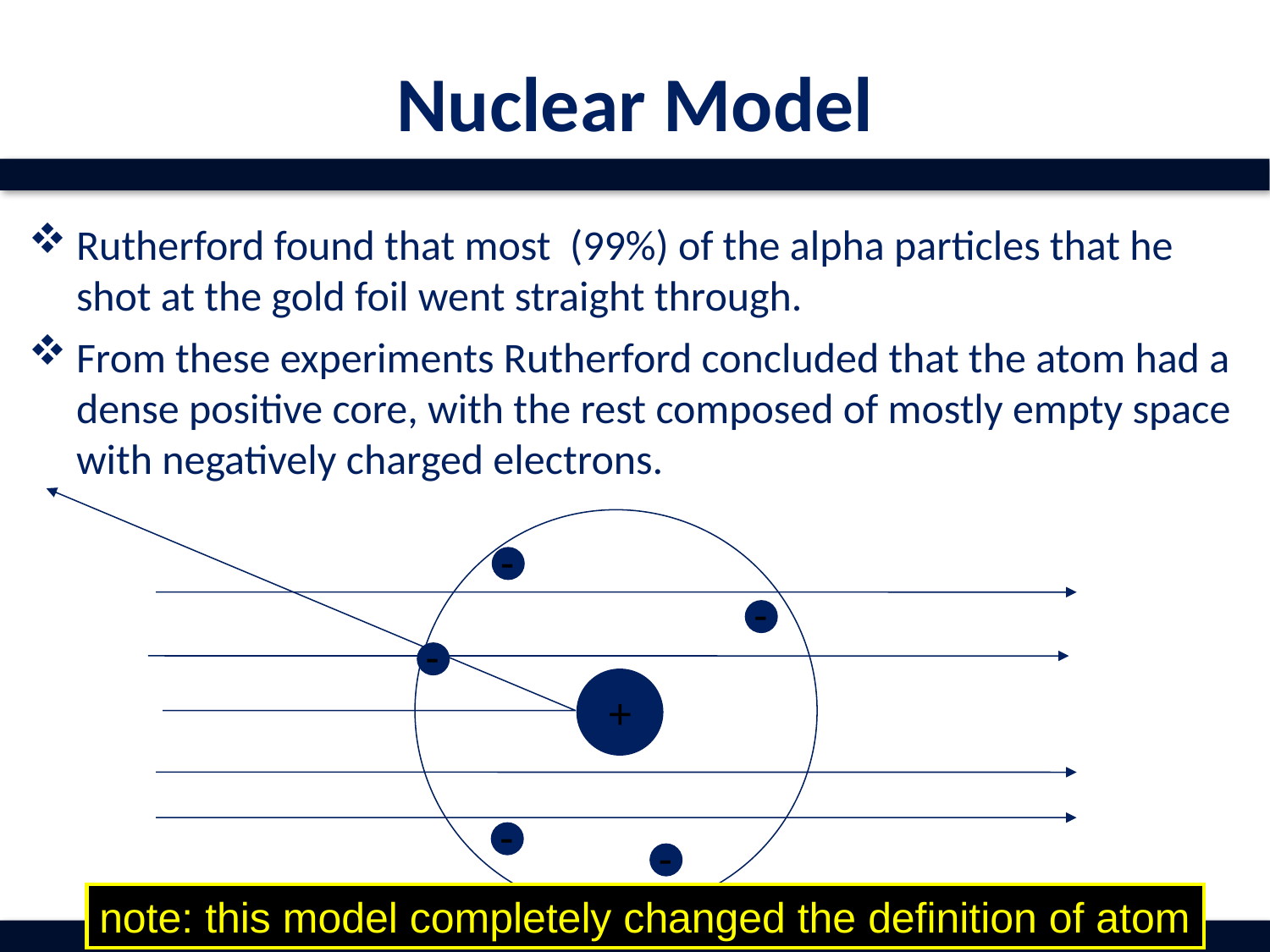

# Nuclear Model
Rutherford found that most  (99%) of the alpha particles that he shot at the gold foil went straight through.
From these experiments Rutherford concluded that the atom had a dense positive core, with the rest composed of mostly empty space with negatively charged electrons.

-

-

-

+

-

-

note: this model completely changed the definition of atom